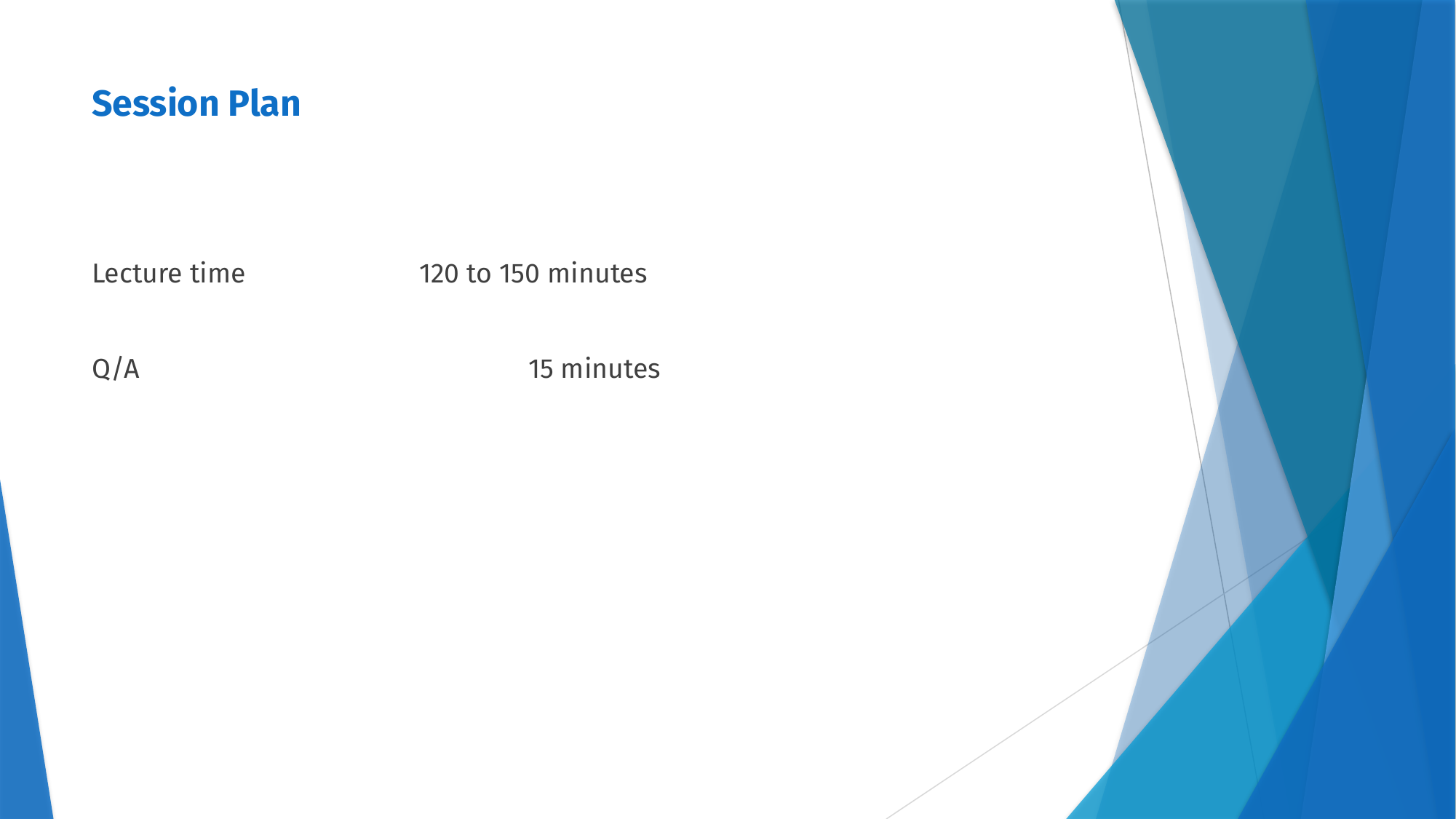

# Session Plan
Lecture time		120 to 150 minutes

Q/A				15 minutes